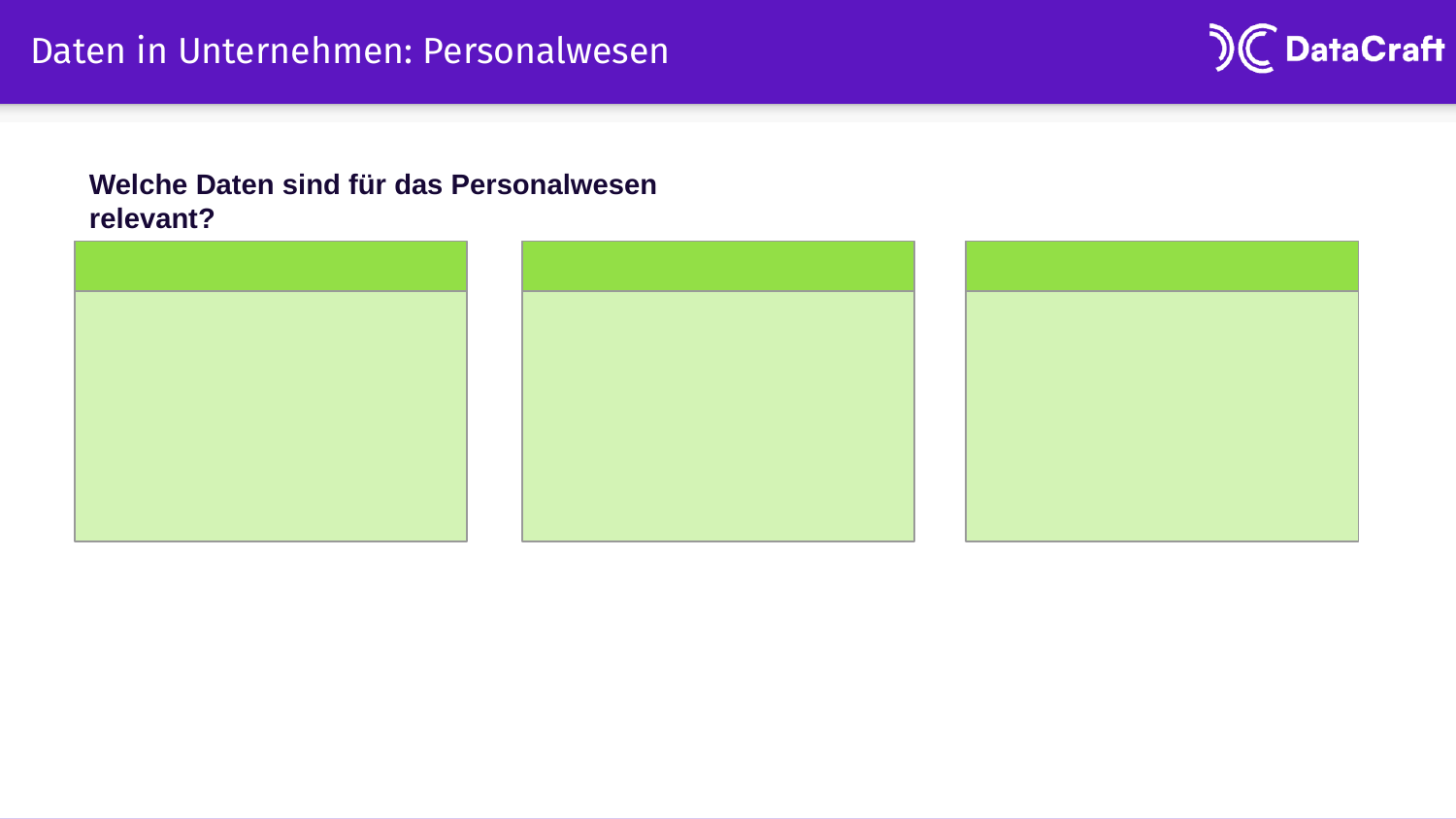

Daten in Unternehmen: Personalwesen
Welche Daten sind für das Personalwesen relevant?